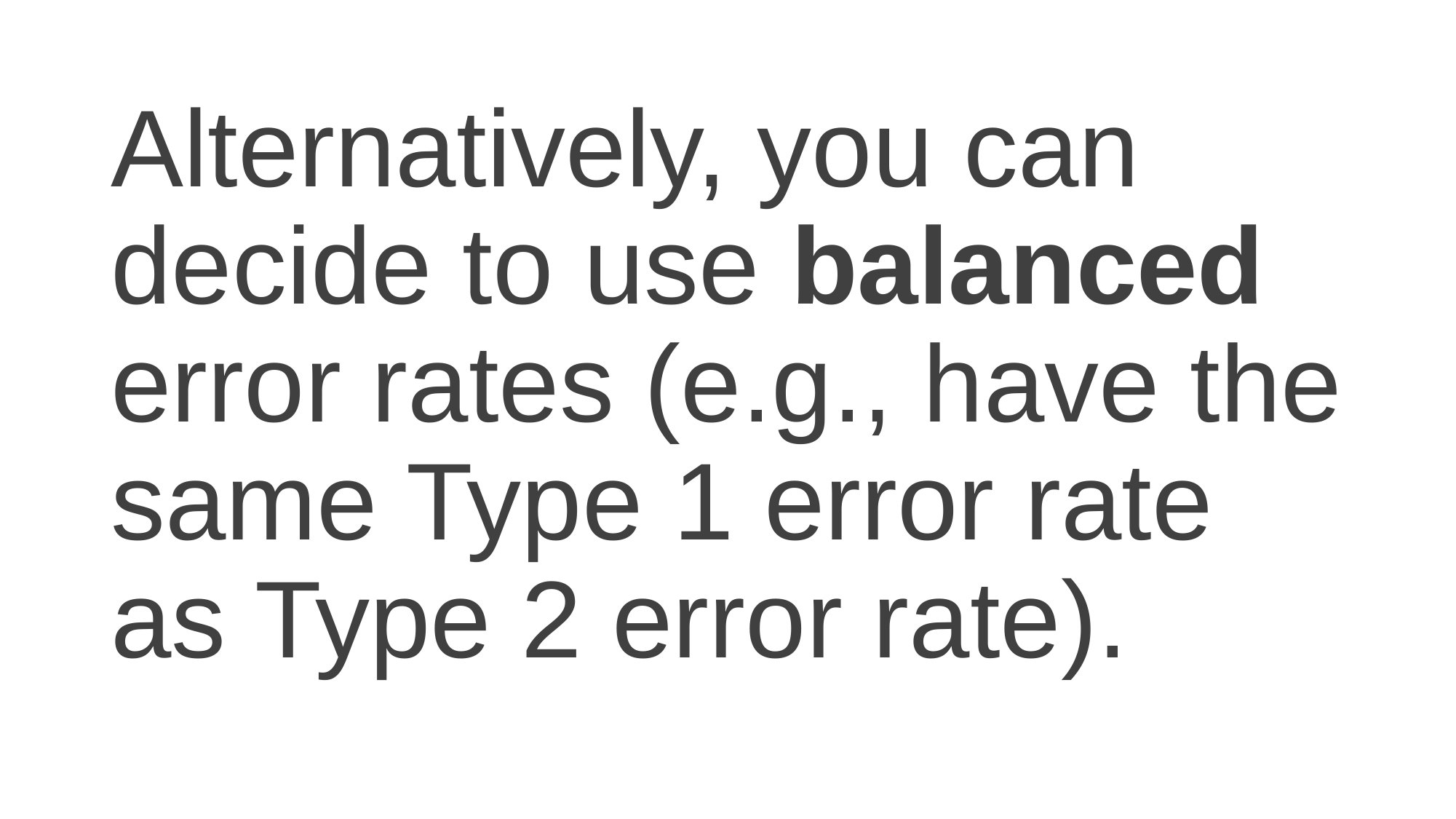

Alternatively, you can decide to use balanced error rates (e.g., have the same Type 1 error rate as Type 2 error rate).